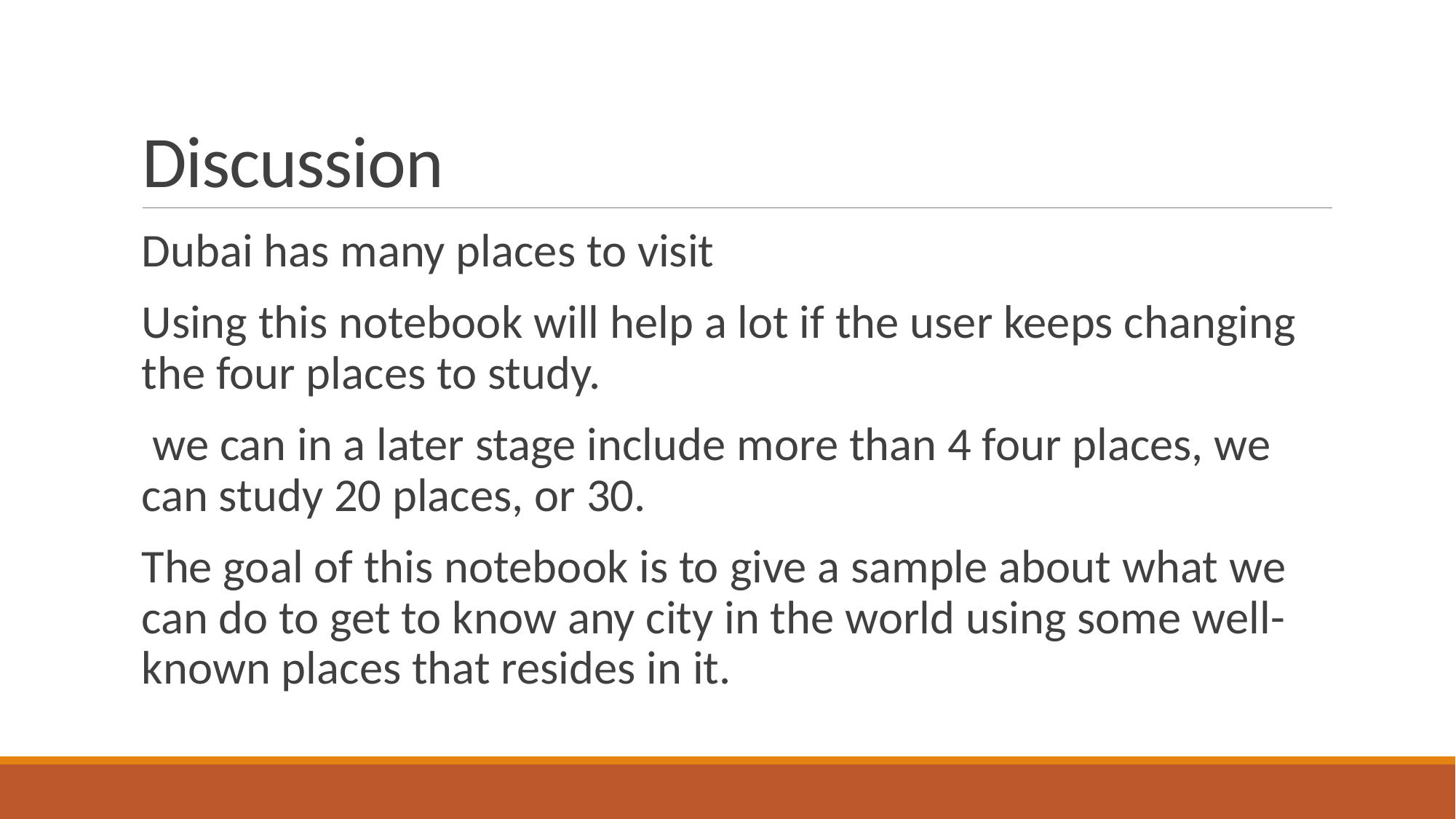

# Discussion
Dubai has many places to visit
Using this notebook will help a lot if the user keeps changing the four places to study.
 we can in a later stage include more than 4 four places, we can study 20 places, or 30.
The goal of this notebook is to give a sample about what we can do to get to know any city in the world using some well-known places that resides in it.